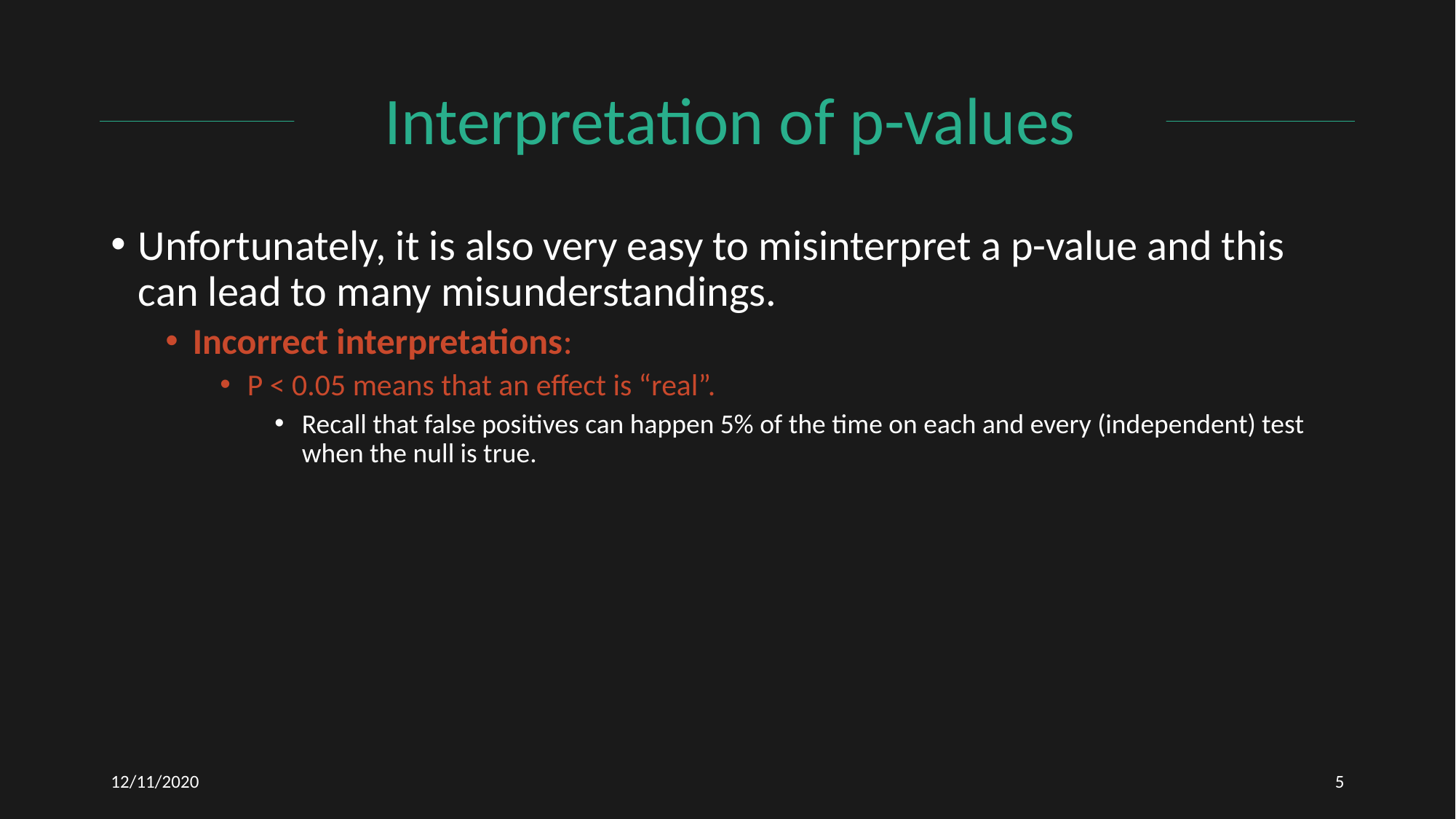

# Interpretation of p-values
Unfortunately, it is also very easy to misinterpret a p-value and this can lead to many misunderstandings.
Incorrect interpretations:
P < 0.05 means that an effect is “real”.
Recall that false positives can happen 5% of the time on each and every (independent) test when the null is true.
12/11/2020
5